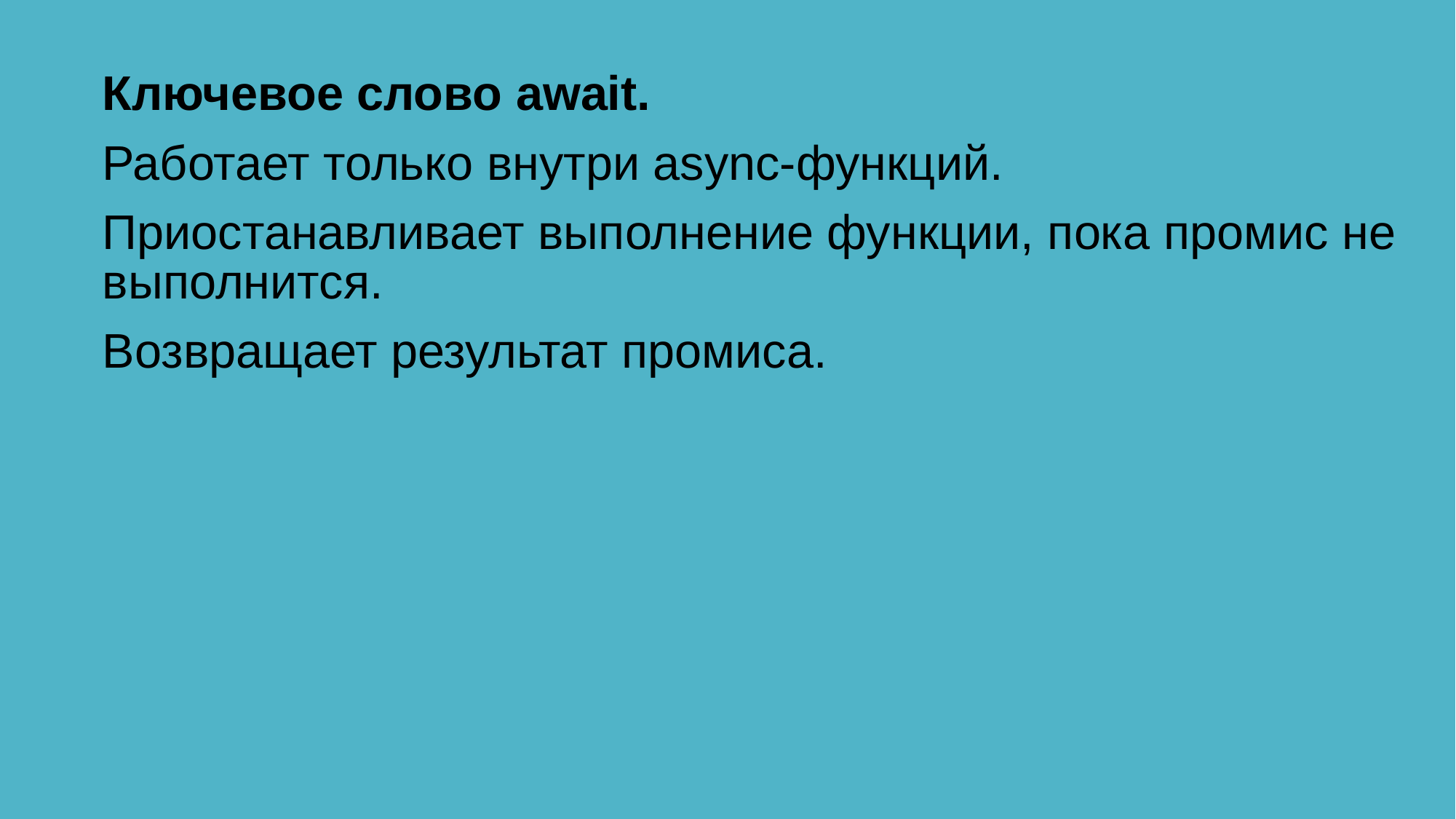

Ключевое слово await.
Работает только внутри async-функций.
Приостанавливает выполнение функции, пока промис не выполнится.
Возвращает результат промиса.